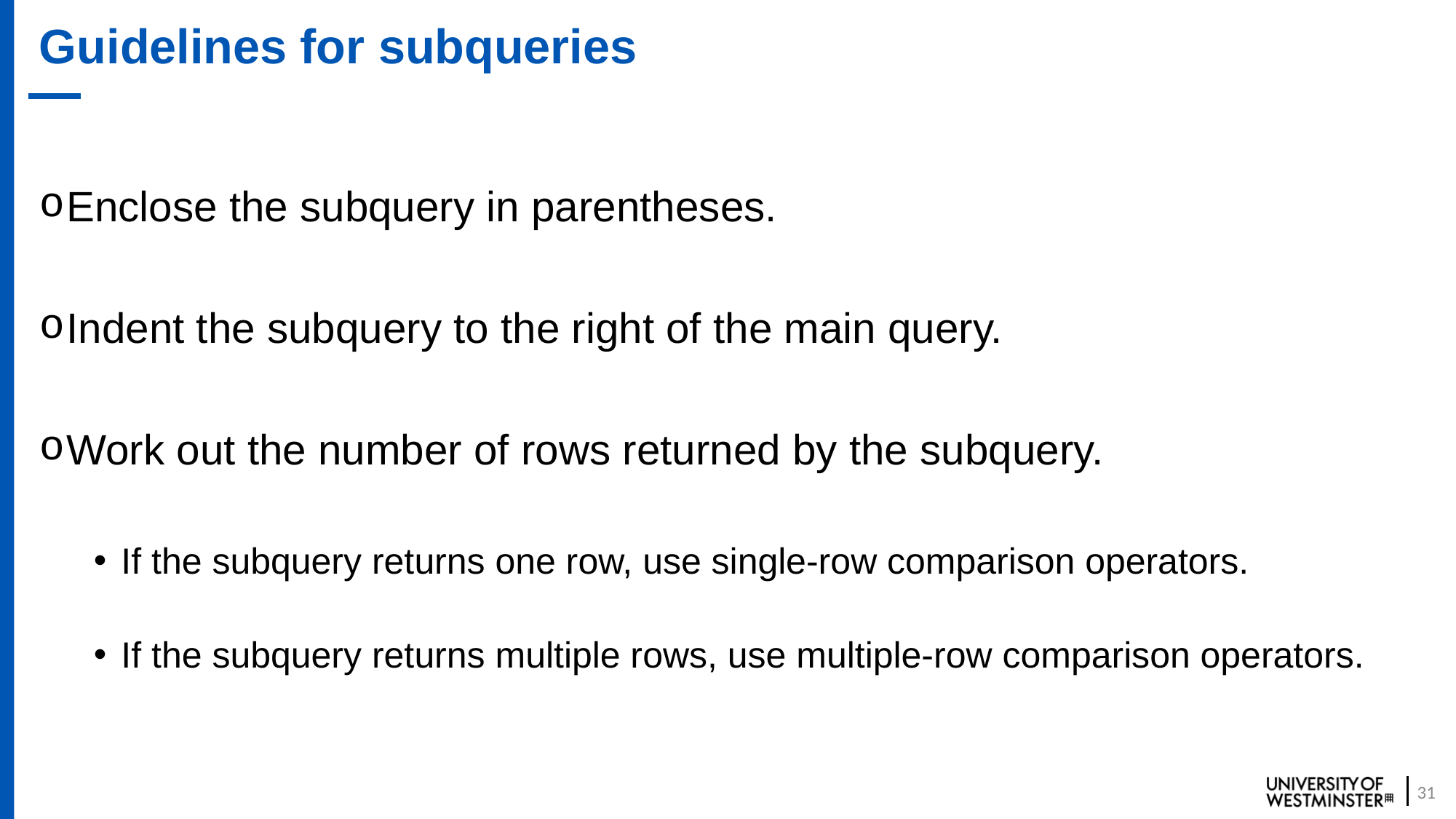

# Guidelines for subqueries
Enclose the subquery in parentheses.

Indent the subquery to the right of the main query.

Work out the number of rows returned by the subquery.

If the subquery returns one row, use single-row comparison operators.

If the subquery returns multiple rows, use multiple-row comparison operators.

31